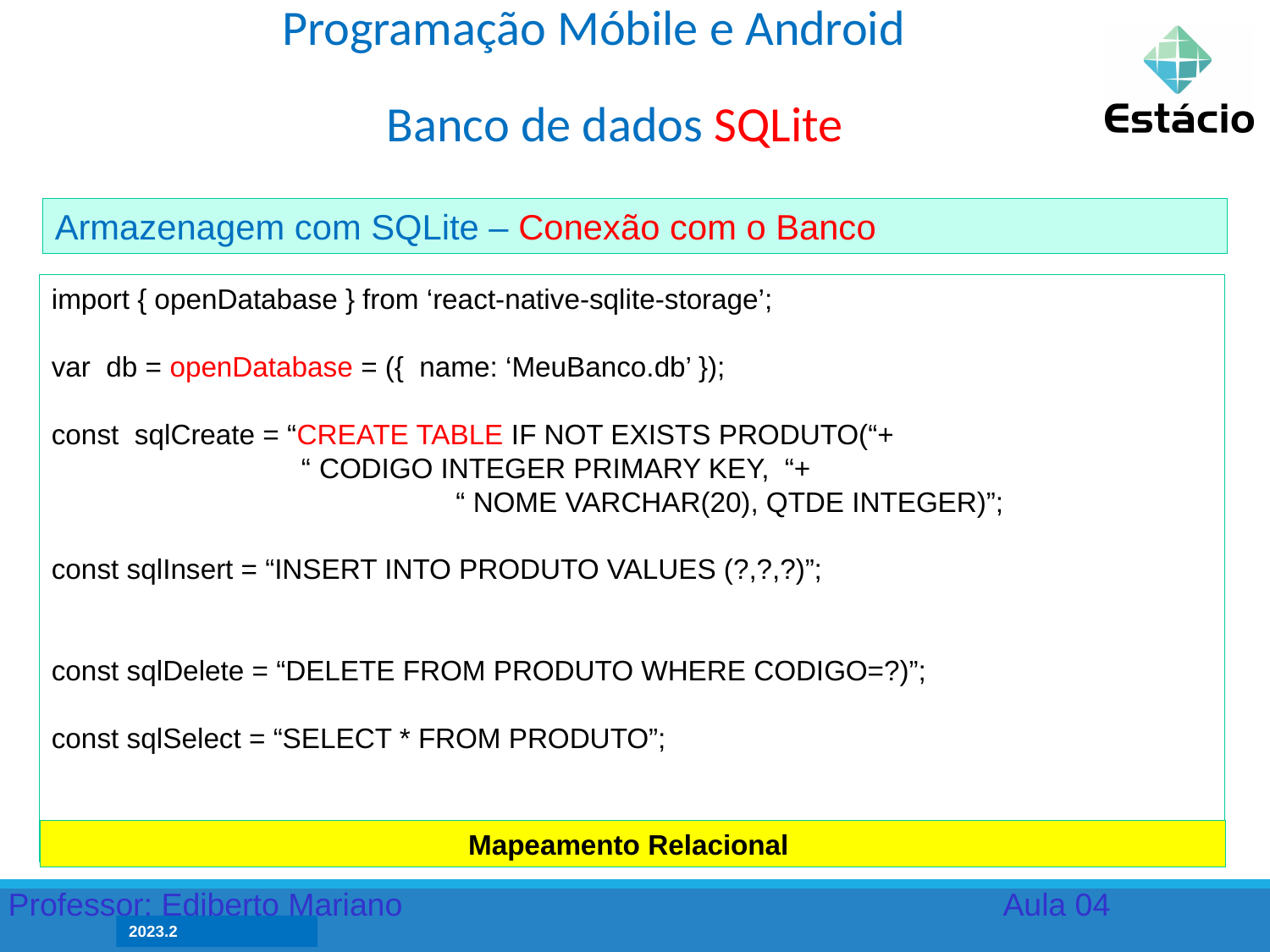

Programação Móbile e Android
Banco de dados SQLite
Armazenagem com SQLite – Conexão com o Banco
import { openDatabase } from ‘react-native-sqlite-storage’;

var  db = openDatabase = ({  name: ‘MeuBanco.db’ });

const  sqlCreate = “CREATE TABLE IF NOT EXISTS PRODUTO(“+
                                “ CODIGO INTEGER PRIMARY KEY,  “+
			   “ NOME VARCHAR(20), QTDE INTEGER)”;

const sqlInsert = “INSERT INTO PRODUTO VALUES (?,?,?)”;

const sqlDelete = “DELETE FROM PRODUTO WHERE CODIGO=?)”;

const sqlSelect = “SELECT * FROM PRODUTO”;

Mapeamento Relacional